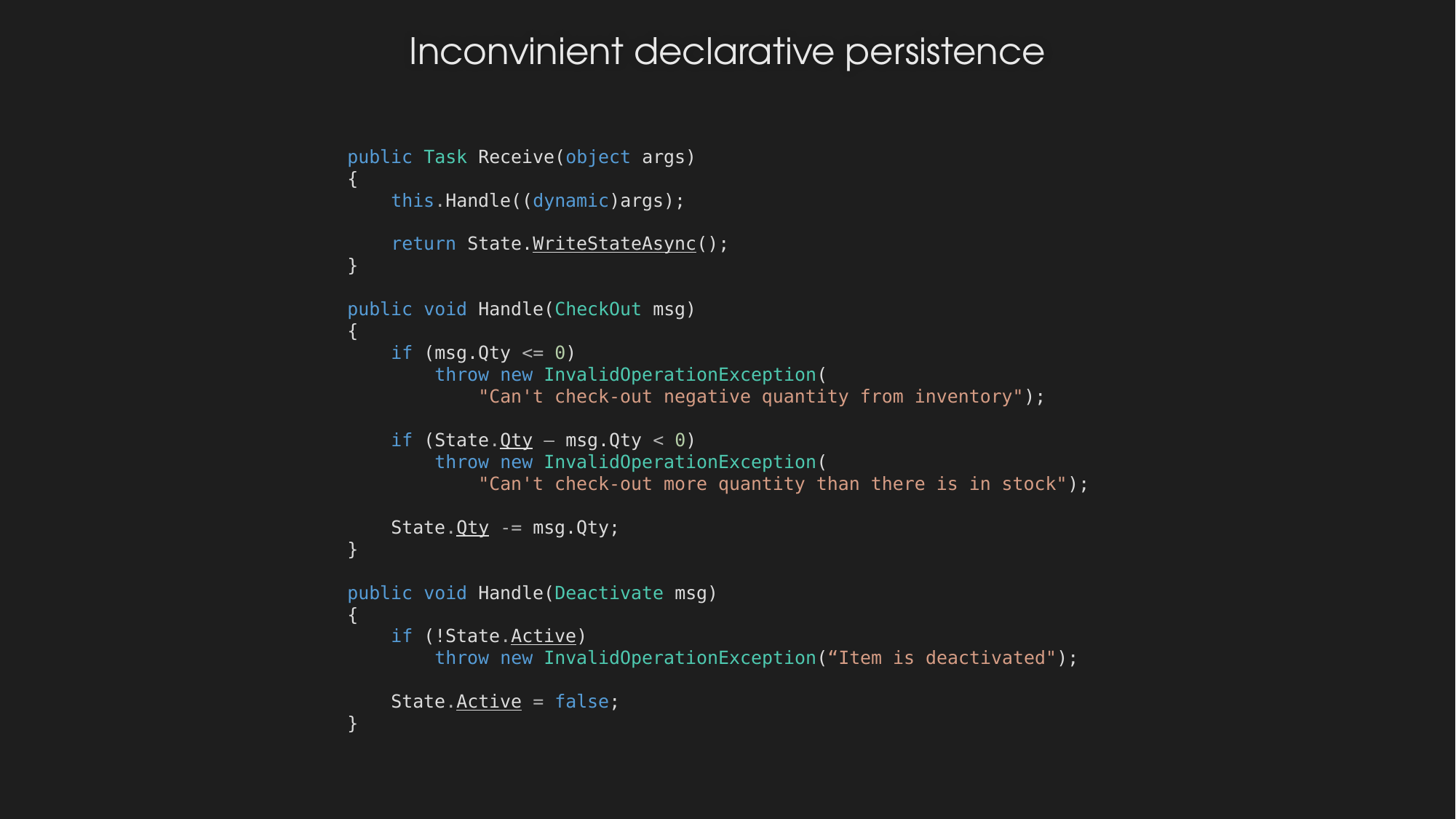

Inconvinient declarative persistence
public Task Receive(object args)
{
    this.Handle((dynamic)args);

    return State.WriteStateAsync();
}

public void Handle(CheckOut msg)
{
    if (msg.Qty <= 0)
        throw new InvalidOperationException(
            "Can't check-out negative quantity from inventory");

    if (State.Qty – msg.Qty < 0)
        throw new InvalidOperationException(
            "Can't check-out more quantity than there is in stock");

    State.Qty -= msg.Qty;
}

public void Handle(Deactivate msg)
{
    if (!State.Active)
        throw new InvalidOperationException(“Item is deactivated");

    State.Active = false;
}